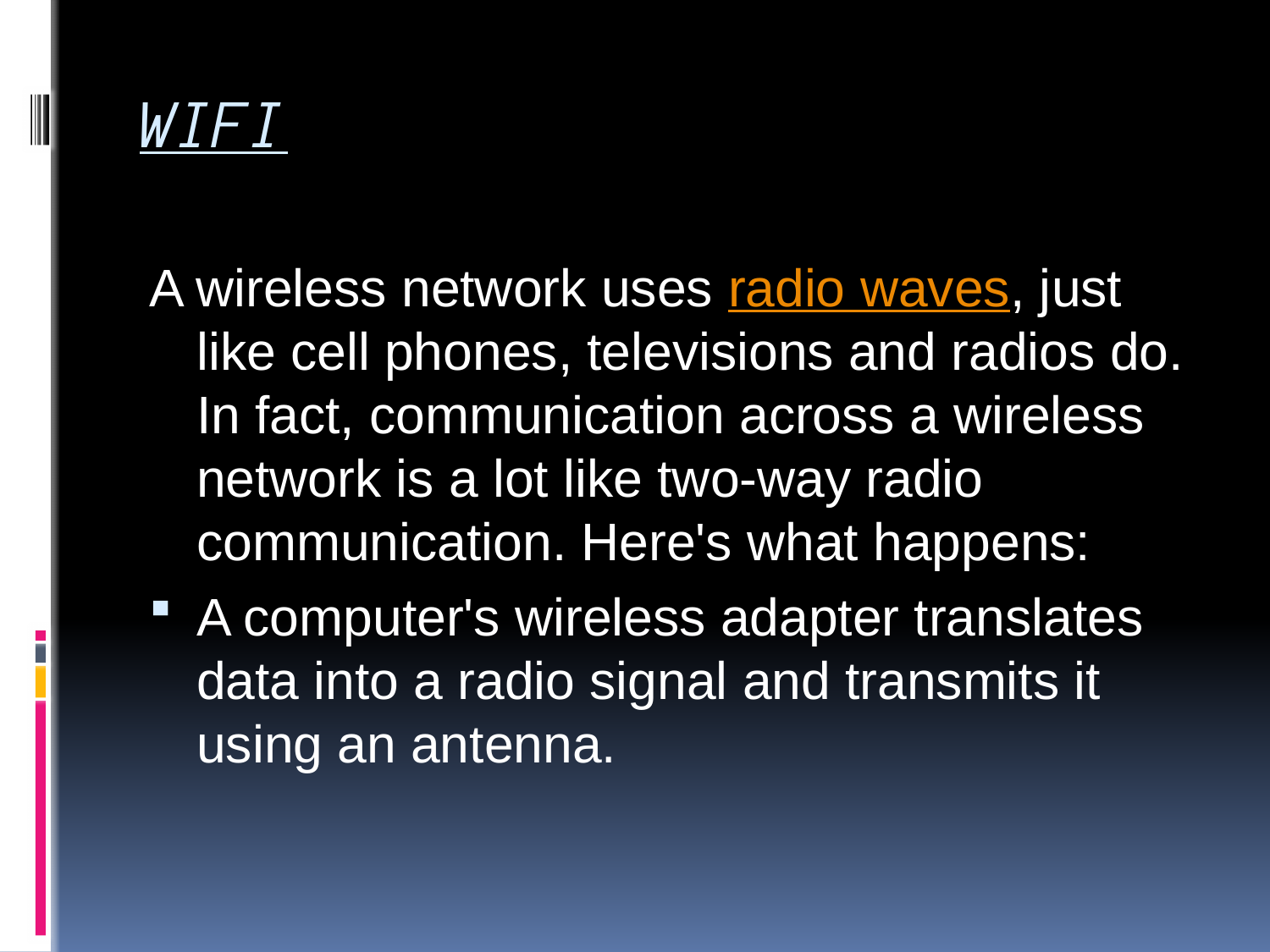

# WIFI
A wireless network uses radio waves, just like cell phones, televisions and radios do. In fact, communication across a wireless network is a lot like two-way radio communication. Here's what happens:
A computer's wireless adapter translates data into a radio signal and transmits it using an antenna.